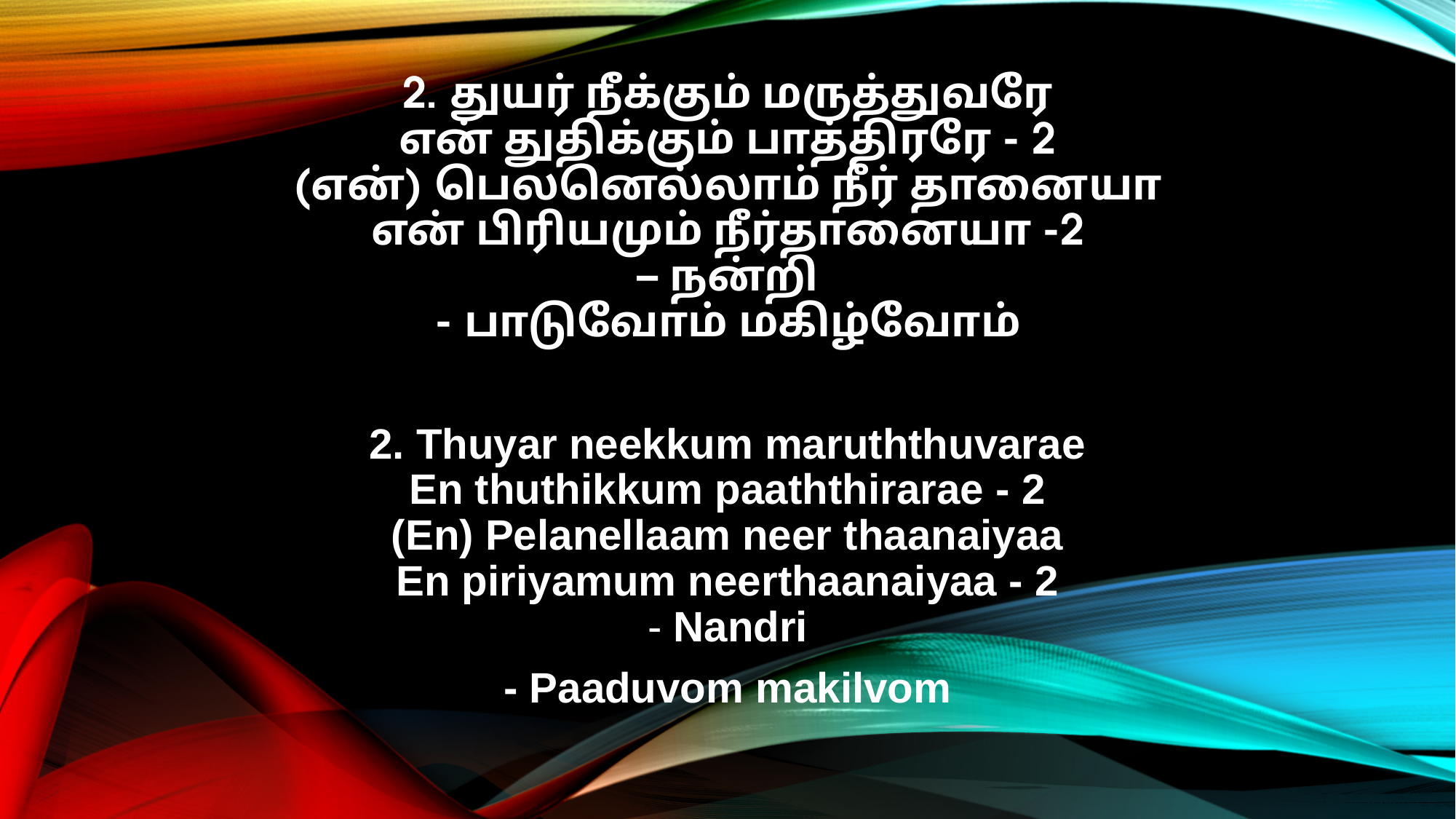

2. துயர் நீக்கும் மருத்துவரே
என் துதிக்கும் பாத்திரரே - 2
(என்) பெலனெல்லாம் நீர் தானையா
என் பிரியமும் நீர்தானையா -2
– நன்றி
- பாடுவோம் மகிழ்வோம்

2. Thuyar neekkum maruththuvarae
En thuthikkum paaththirarae - 2
(En) Pelanellaam neer thaanaiyaa
En piriyamum neerthaanaiyaa - 2
- Nandri
- Paaduvom makilvom